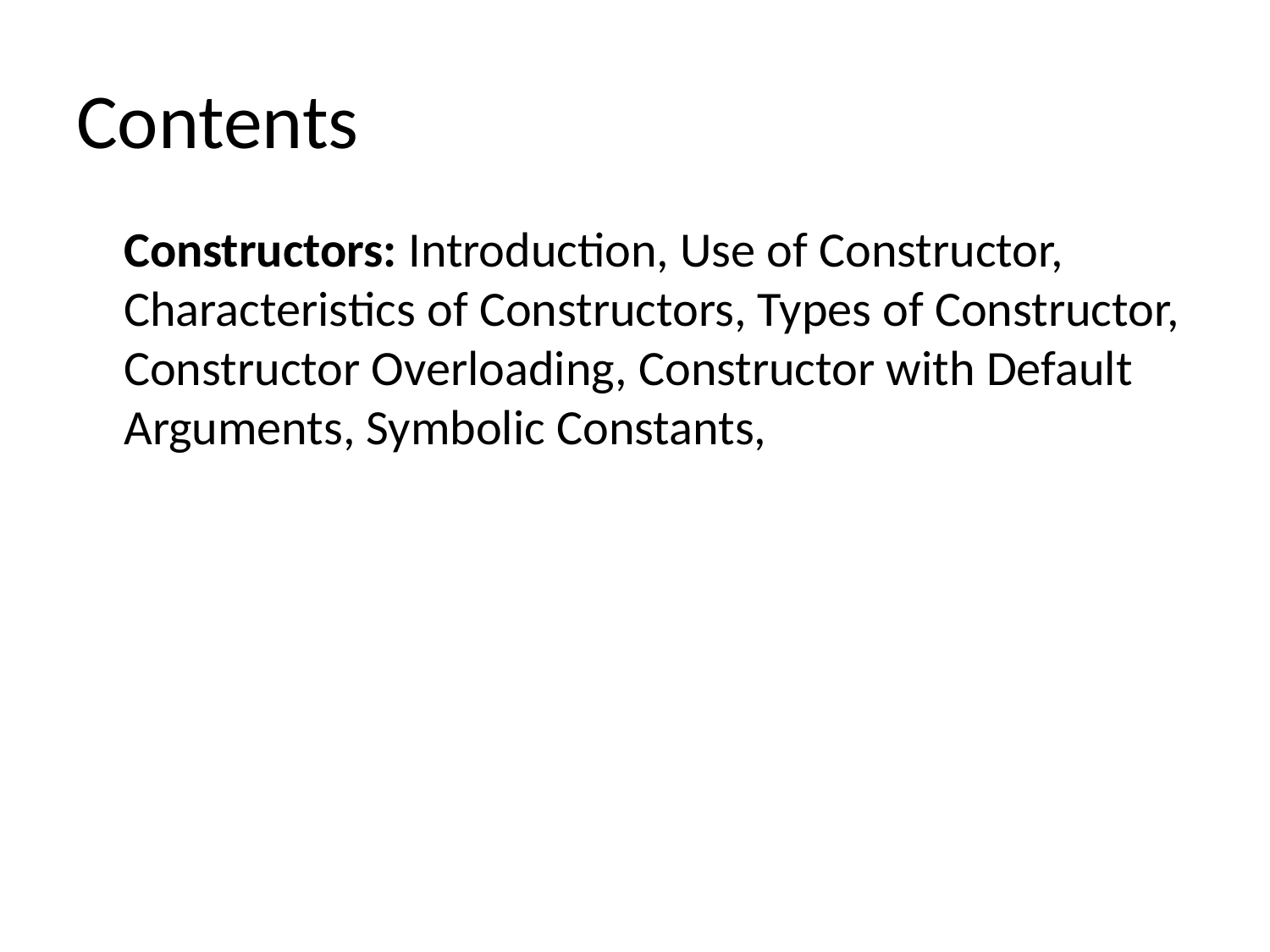

# Contents
	Constructors: Introduction, Use of Constructor, Characteristics of Constructors, Types of Constructor, Constructor Overloading, Constructor with Default Arguments, Symbolic Constants,